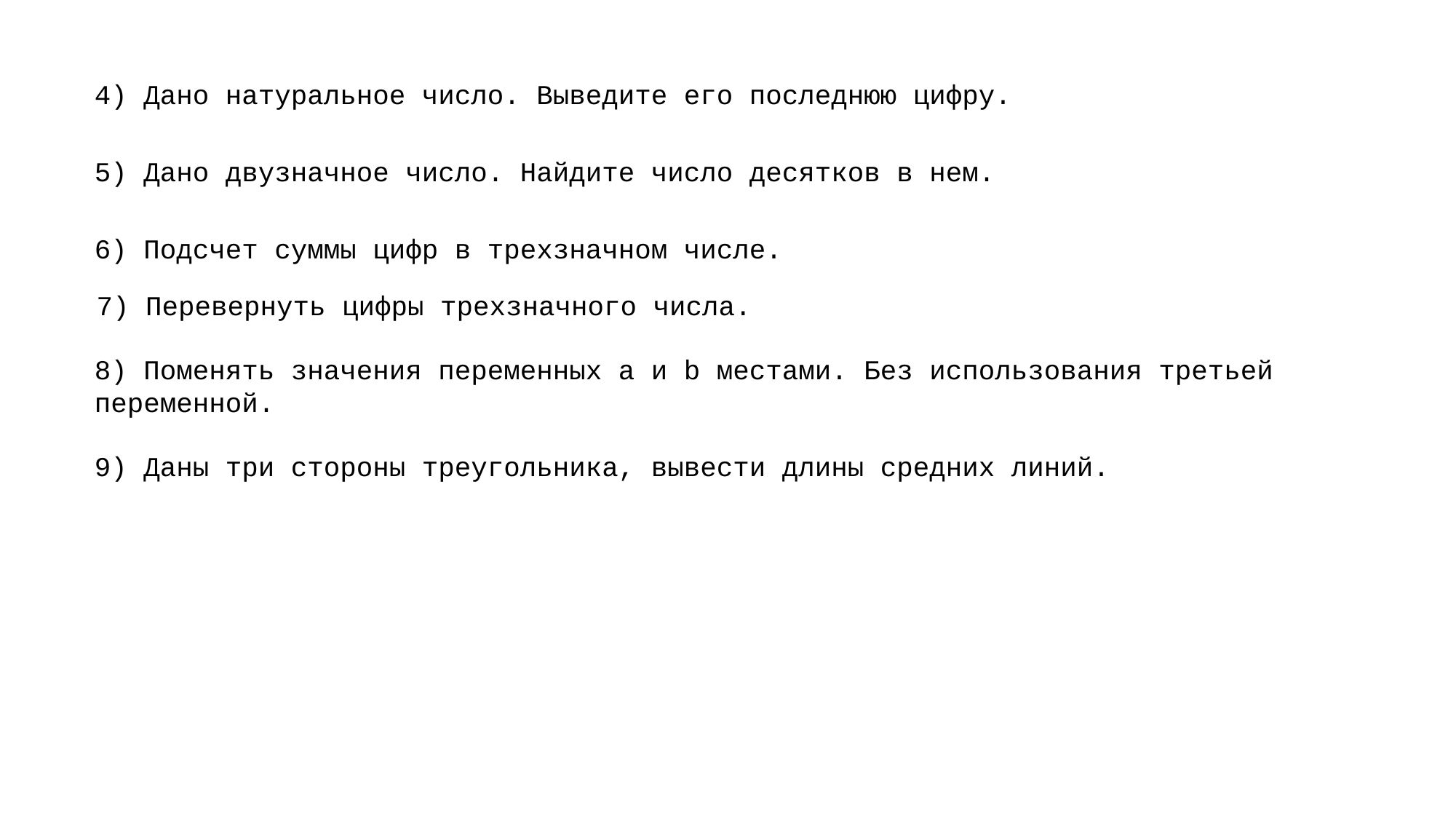

4) Дано натуральное число. Выведите его последнюю цифру.
5) Дано двузначное число. Найдите число десятков в нем.
6) Подсчет суммы цифр в трехзначном числе.
7) Перевернуть цифры трехзначного числа.
8) Поменять значения переменных a и b местами. Без использования третьей переменной.
9) Даны три стороны треугольника, вывести длины средних линий.